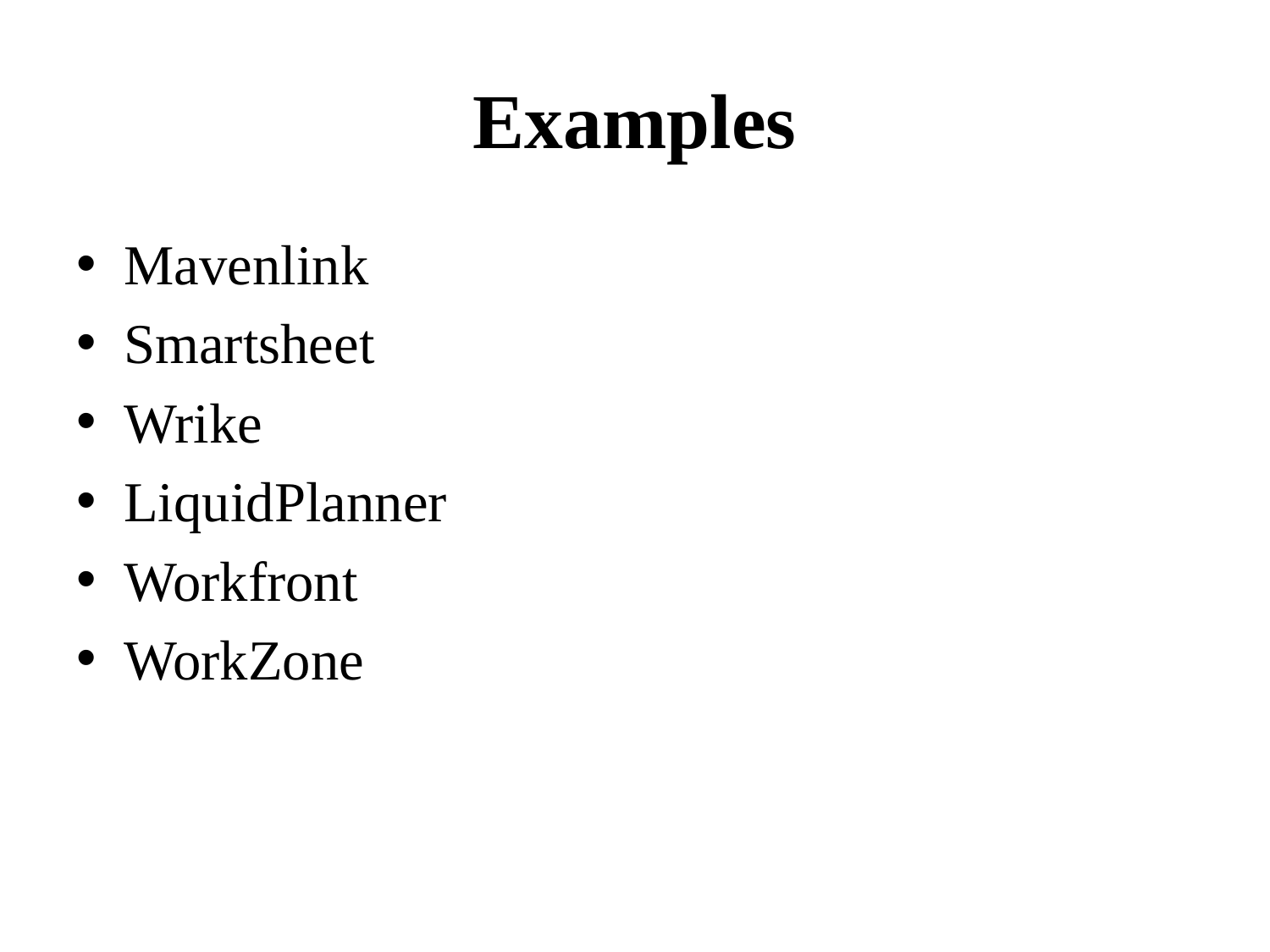

# Examples
Mavenlink
Smartsheet
Wrike
LiquidPlanner
Workfront
WorkZone